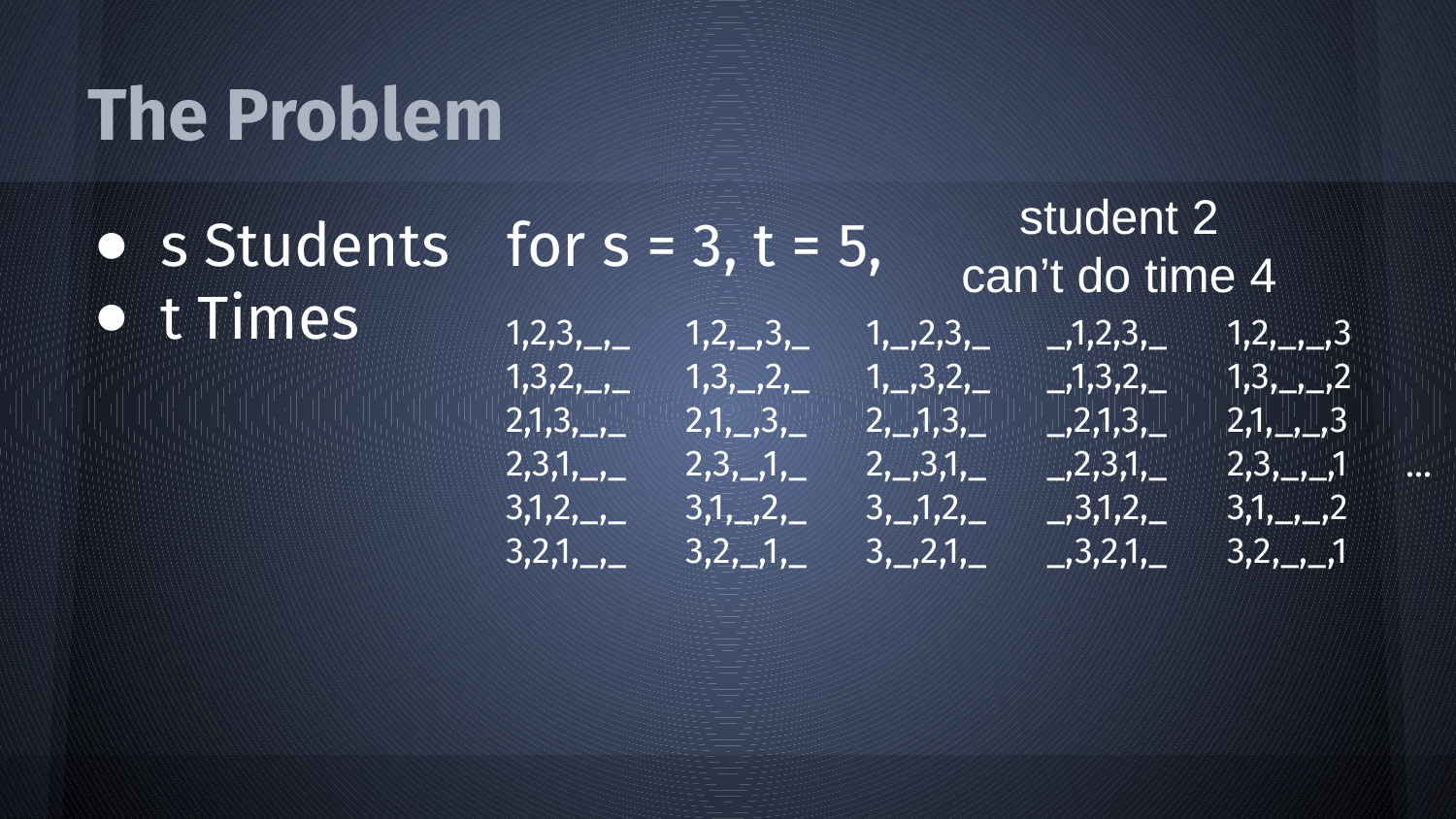

# The Problem
student 2
can’t do time 4
s Students
t Times
for s = 3, t = 5,
1,2,3,_,_
1,3,2,_,_
2,1,3,_,_
2,3,1,_,_
3,1,2,_,_
3,2,1,_,_
1,2,_,3,_
1,3,_,2,_
2,1,_,3,_
2,3,_,1,_
3,1,_,2,_
3,2,_,1,_
1,_,2,3,_
1,_,3,2,_
2,_,1,3,_
2,_,3,1,_
3,_,1,2,_
3,_,2,1,_
_,1,2,3,_
_,1,3,2,_
_,2,1,3,_
_,2,3,1,_
_,3,1,2,_
_,3,2,1,_
1,2,_,_,3
1,3,_,_,2
2,1,_,_,3
2,3,_,_,1
3,1,_,_,2
3,2,_,_,1
...